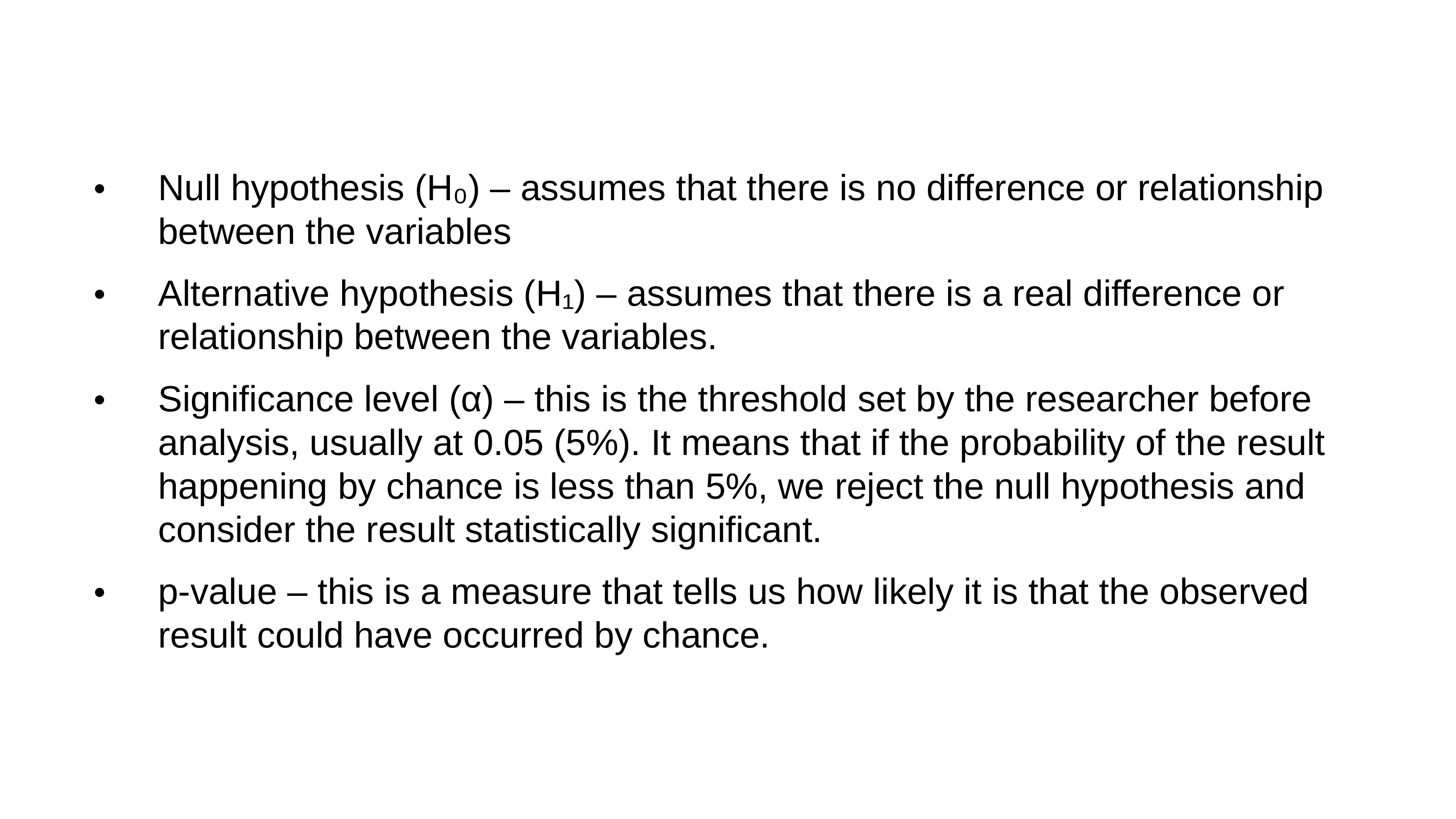

Null hypothesis (H₀) – assumes that there is no difference or relationship between the variables
Alternative hypothesis (H₁) – assumes that there is a real difference or relationship between the variables.
Significance level (α) – this is the threshold set by the researcher before analysis, usually at 0.05 (5%). It means that if the probability of the result happening by chance is less than 5%, we reject the null hypothesis and consider the result statistically significant.
p-value – this is a measure that tells us how likely it is that the observed result could have occurred by chance.